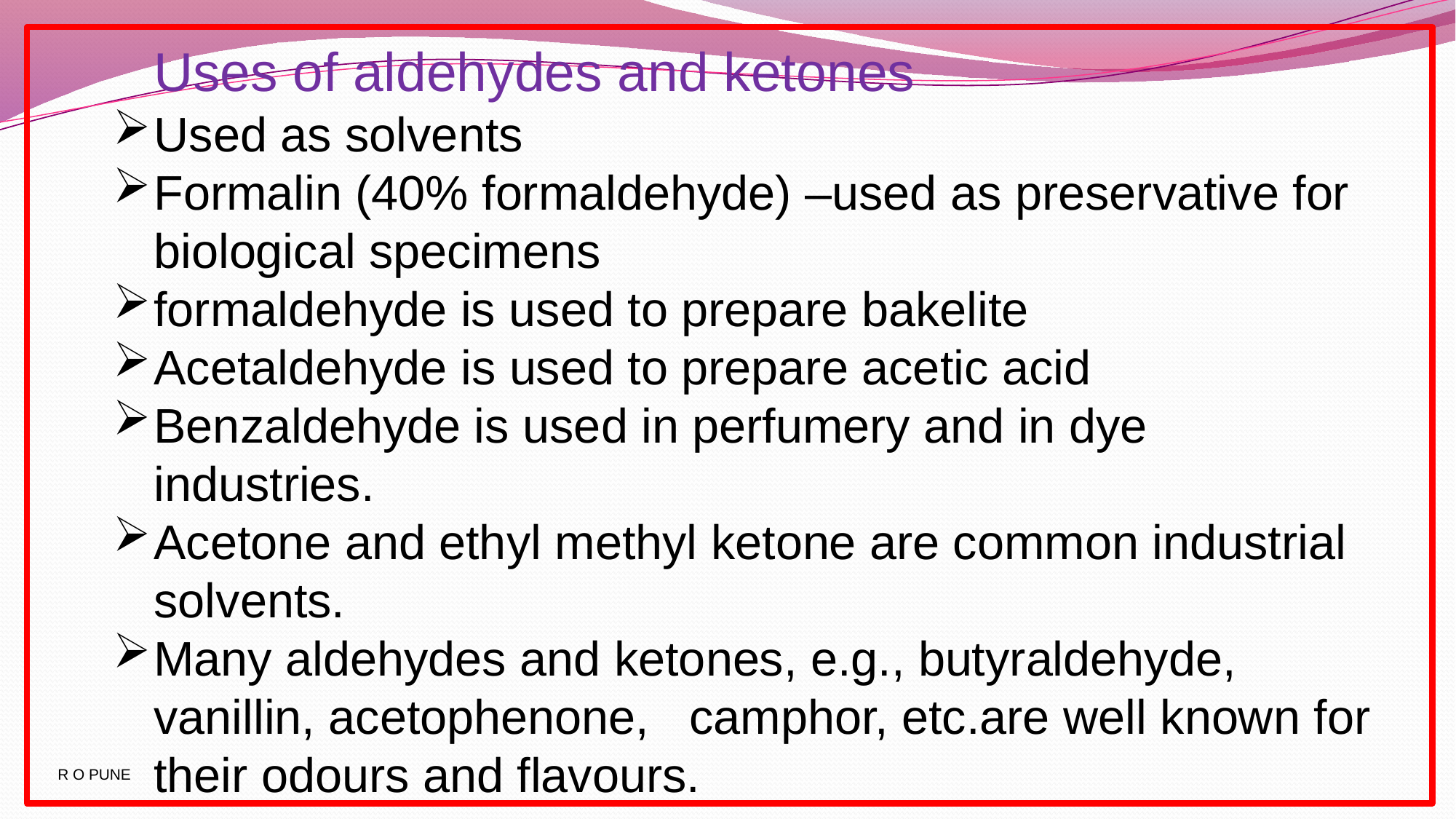

Uses of aldehydes and ketones
Used as solvents
Formalin (40% formaldehyde) –used as preservative for biological specimens
formaldehyde is used to prepare bakelite
Acetaldehyde is used to prepare acetic acid
Benzaldehyde is used in perfumery and in dye industries.
Acetone and ethyl methyl ketone are common industrial solvents.
Many aldehydes and ketones, e.g., butyraldehyde, vanillin, acetophenone,   camphor, etc.are well known for their odours and flavours.

R O PUNE